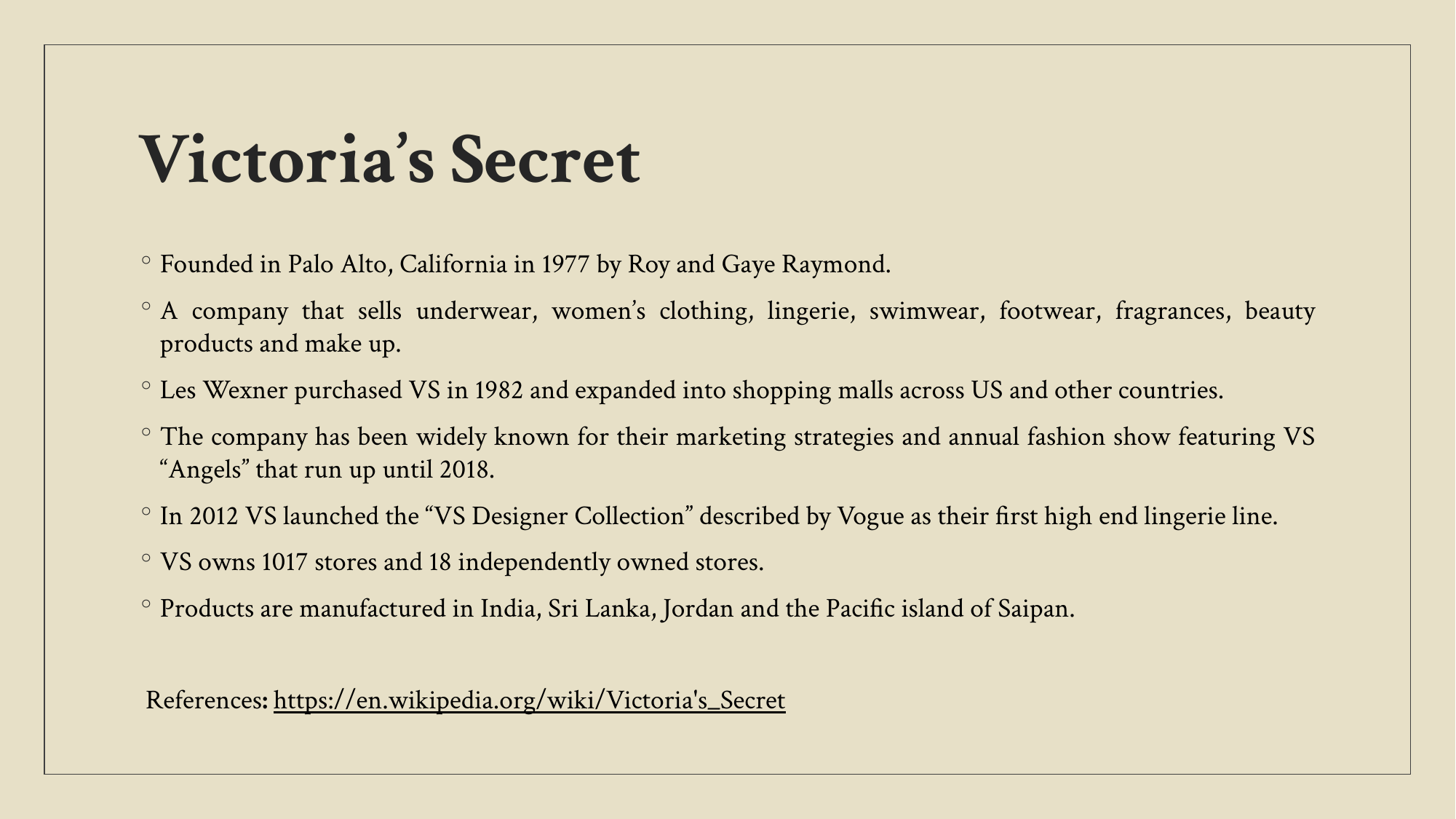

# Victoria’s Secret
Founded in Palo Alto, California in 1977 by Roy and Gaye Raymond.
A company that sells underwear, women’s clothing, lingerie, swimwear, footwear, fragrances, beauty products and make up.
Les Wexner purchased VS in 1982 and expanded into shopping malls across US and other countries.
The company has been widely known for their marketing strategies and annual fashion show featuring VS “Angels” that run up until 2018.
In 2012 VS launched the “VS Designer Collection” described by Vogue as their first high end lingerie line.
VS owns 1017 stores and 18 independently owned stores.
Products are manufactured in India, Sri Lanka, Jordan and the Pacific island of Saipan.
References: https://en.wikipedia.org/wiki/Victoria's_Secret